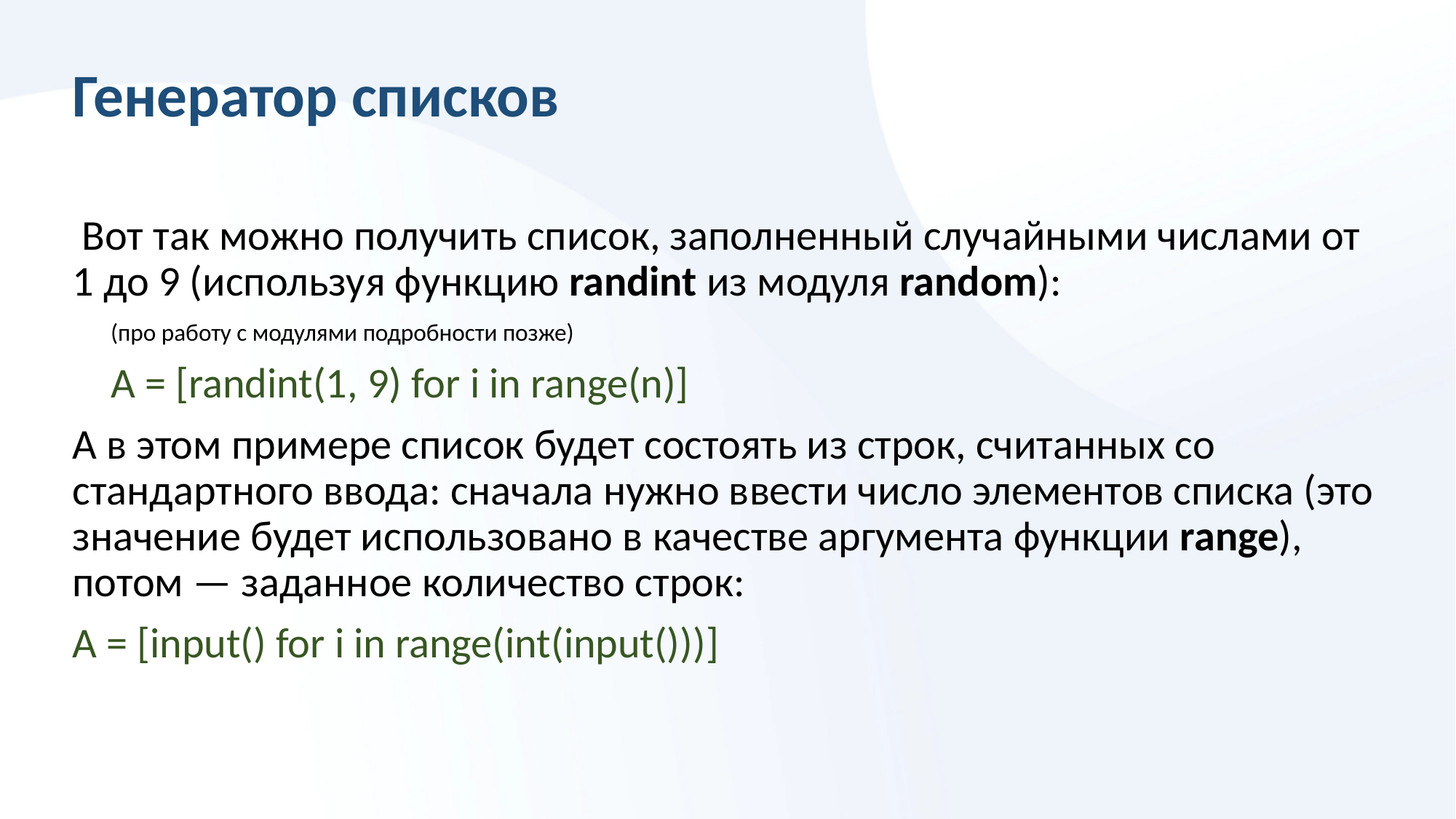

# Генератор списков
 Вот так можно получить список, заполненный случайными числами от 1 до 9 (используя функцию randint из модуля random):
       (про работу с модулями подробности позже)
    A = [randint(1, 9) for i in range(n)]
А в этом примере список будет состоять из строк, считанных со стандартного ввода: сначала нужно ввести число элементов списка (это значение будет использовано в качестве аргумента функции range), потом — заданное количество строк:
A = [input() for i in range(int(input()))]